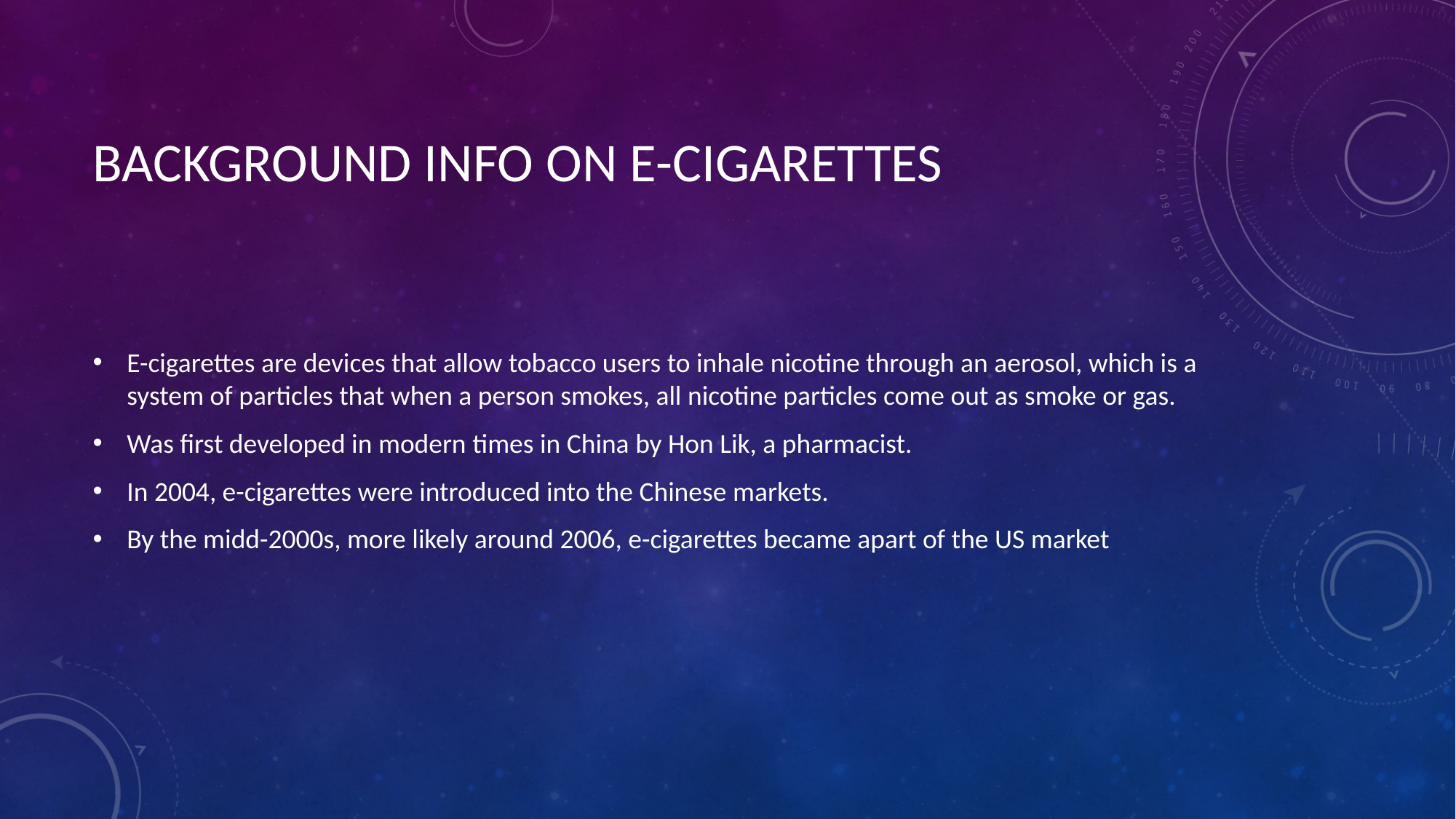

# Background Info On E-Cigarettes
E-cigarettes are devices that allow tobacco users to inhale nicotine through an aerosol, which is a system of particles that when a person smokes, all nicotine particles come out as smoke or gas.
Was first developed in modern times in China by Hon Lik, a pharmacist.
In 2004, e-cigarettes were introduced into the Chinese markets.
By the midd-2000s, more likely around 2006, e-cigarettes became apart of the US market